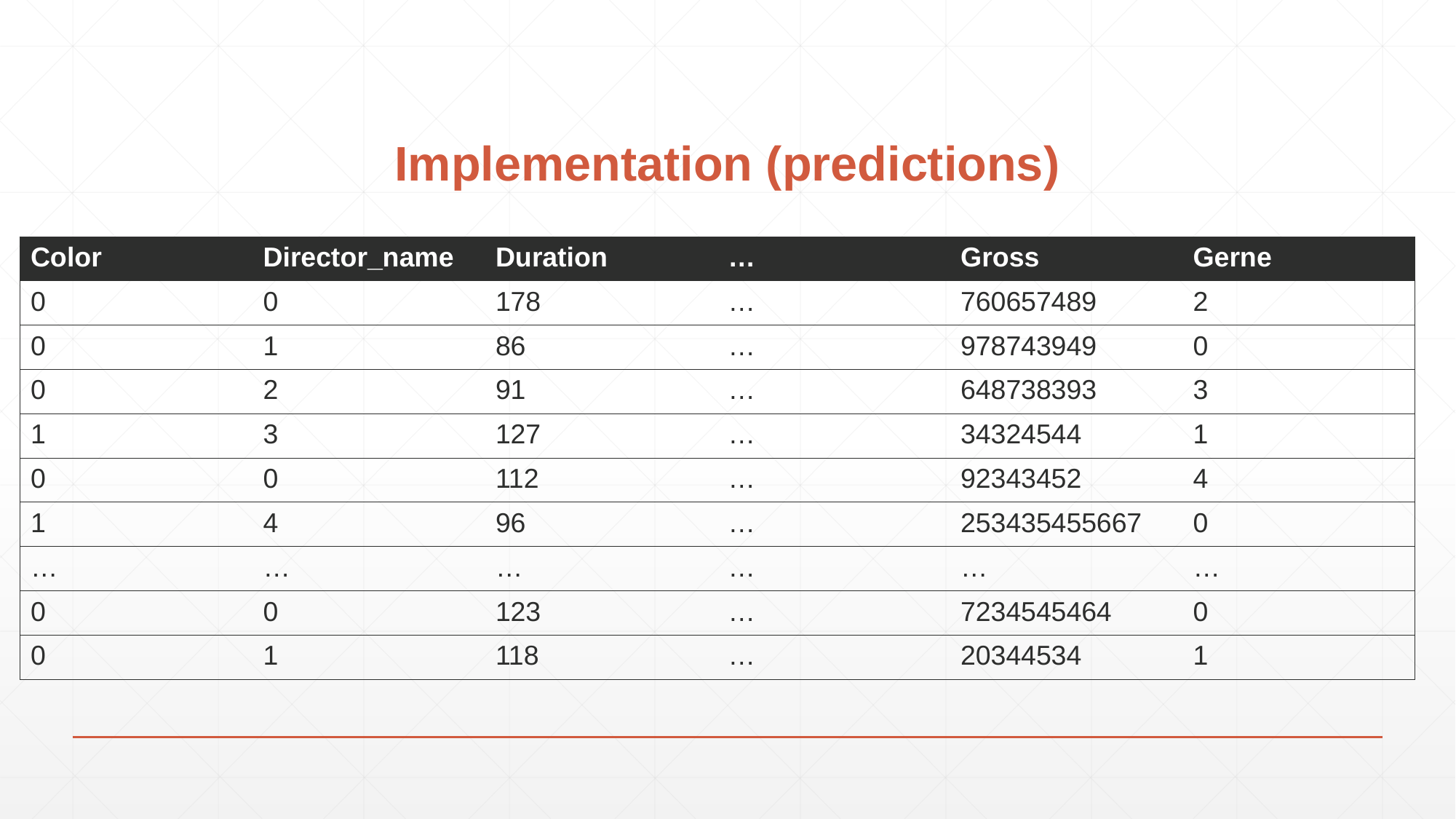

# Implementation (predictions)
| Color | Director\_name | Duration | … | Gross | Gerne |
| --- | --- | --- | --- | --- | --- |
| 0 | 0 | 178 | … | 760657489 | 2 |
| 0 | 1 | 86 | … | 978743949 | 0 |
| 0 | 2 | 91 | … | 648738393 | 3 |
| 1 | 3 | 127 | … | 34324544 | 1 |
| 0 | 0 | 112 | … | 92343452 | 4 |
| 1 | 4 | 96 | … | 253435455667 | 0 |
| … | … | … | … | … | … |
| 0 | 0 | 123 | … | 7234545464 | 0 |
| 0 | 1 | 118 | … | 20344534 | 1 |